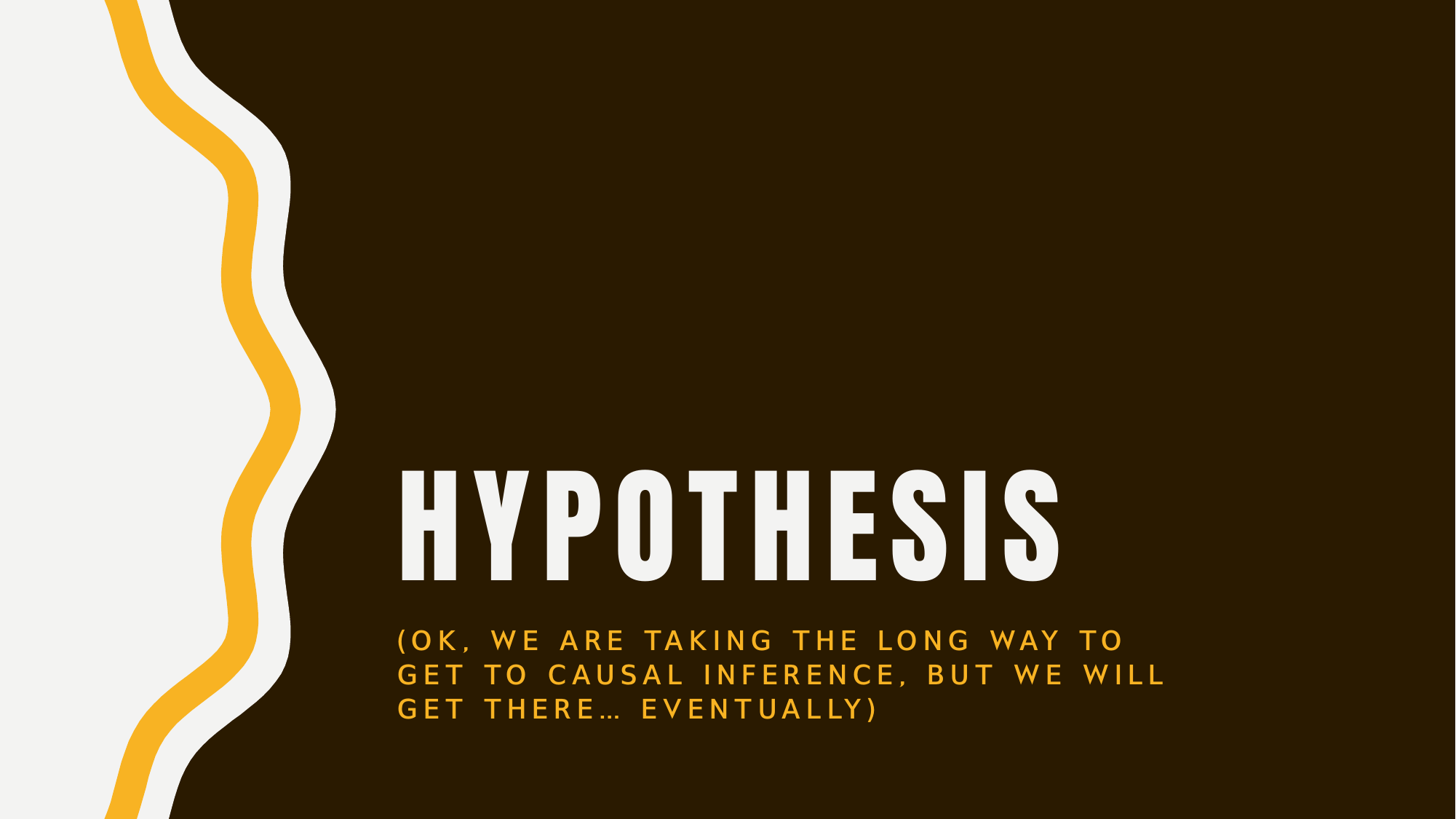

# Hypothesis
(Ok, we are taking the long way to get to causal inference, but we will get there… eventually)